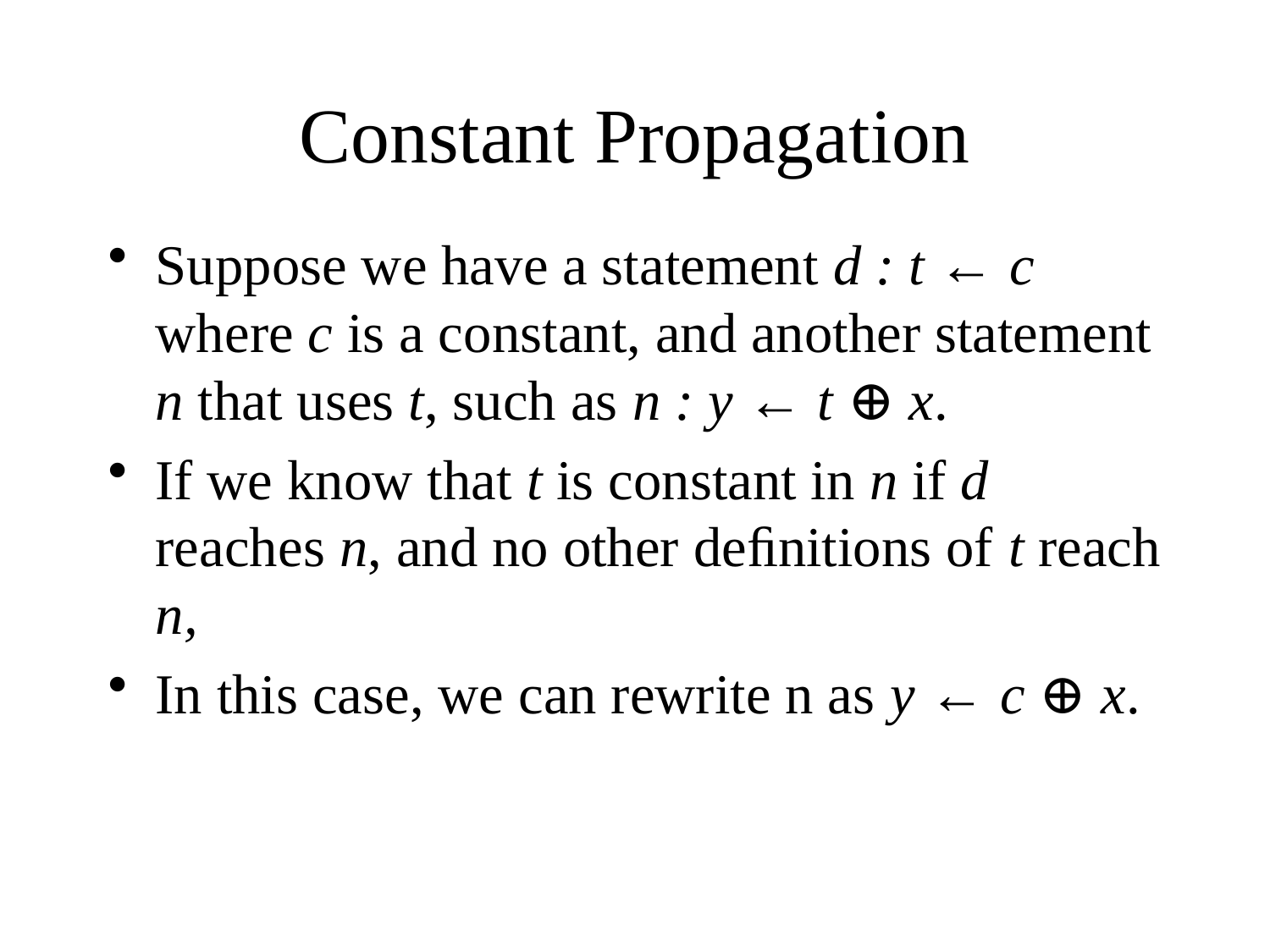

# Constant Propagation
Suppose we have a statement d : t ← c where c is a constant, and another statement n that uses t, such as n : y ← t ⊕ x.
If we know that t is constant in n if d reaches n, and no other deﬁnitions of t reach n,
In this case, we can rewrite n as y ← c ⊕ x.